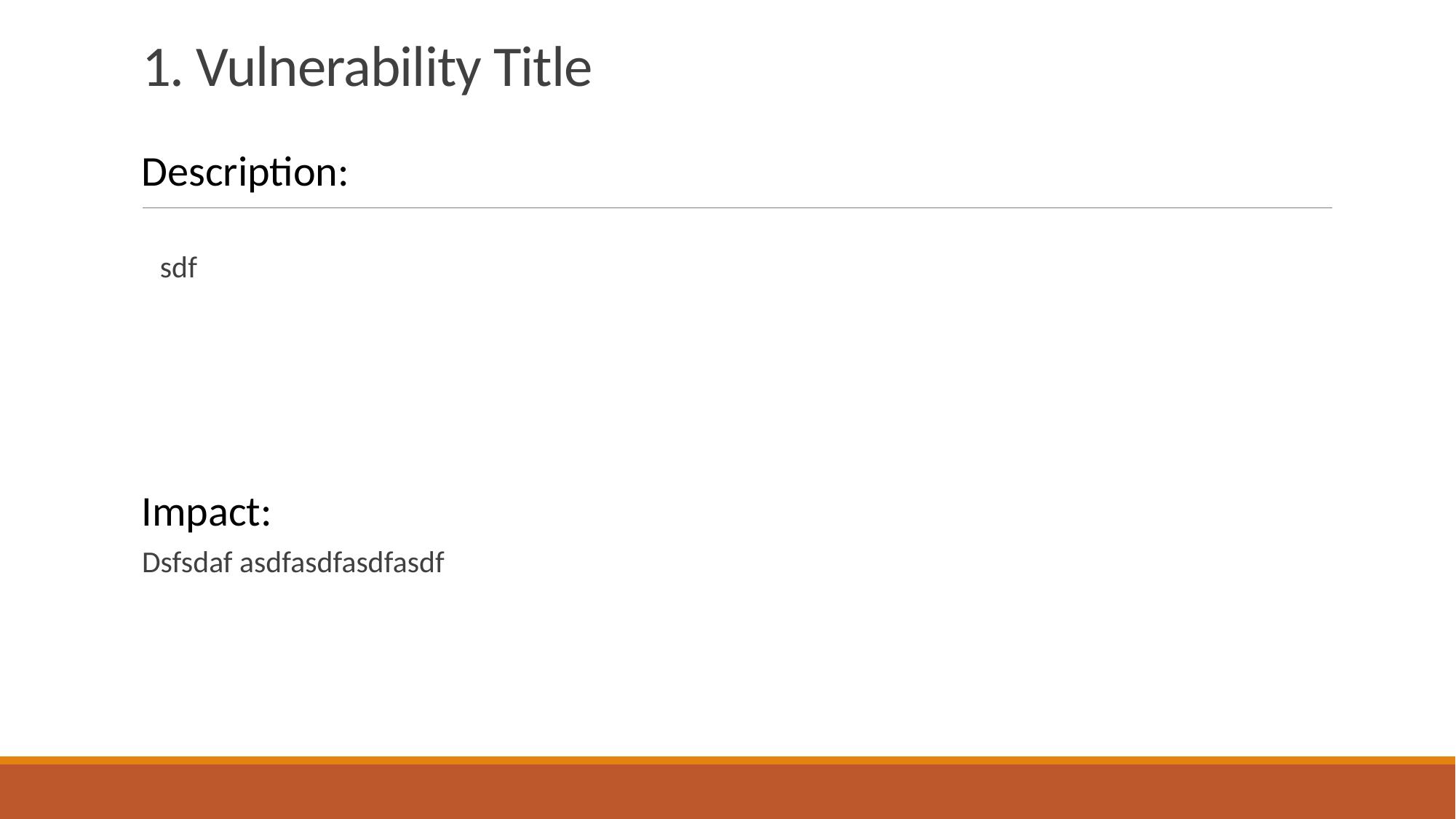

# 1. Vulnerability Title
Description:
sdf
Impact:
Dsfsdaf asdfasdfasdfasdf